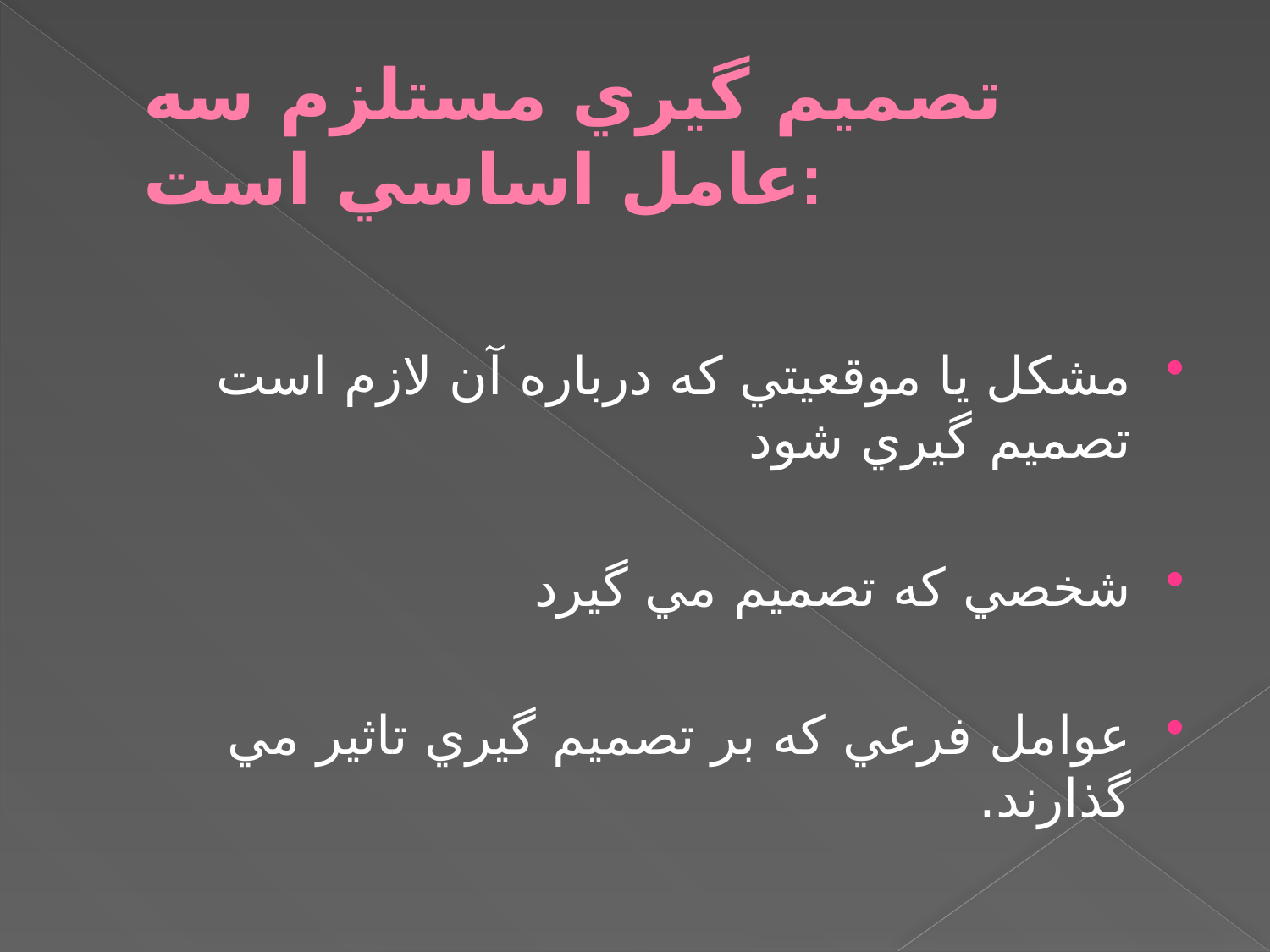

# تصميم گيري مستلزم سه عامل اساسي است:

مشكل يا موقعيتي كه درباره آن لازم است تصميم گيري شود

شخصي كه تصميم مي گيرد

عوامل فرعي كه بر تصميم گيري تاثير مي گذارند.